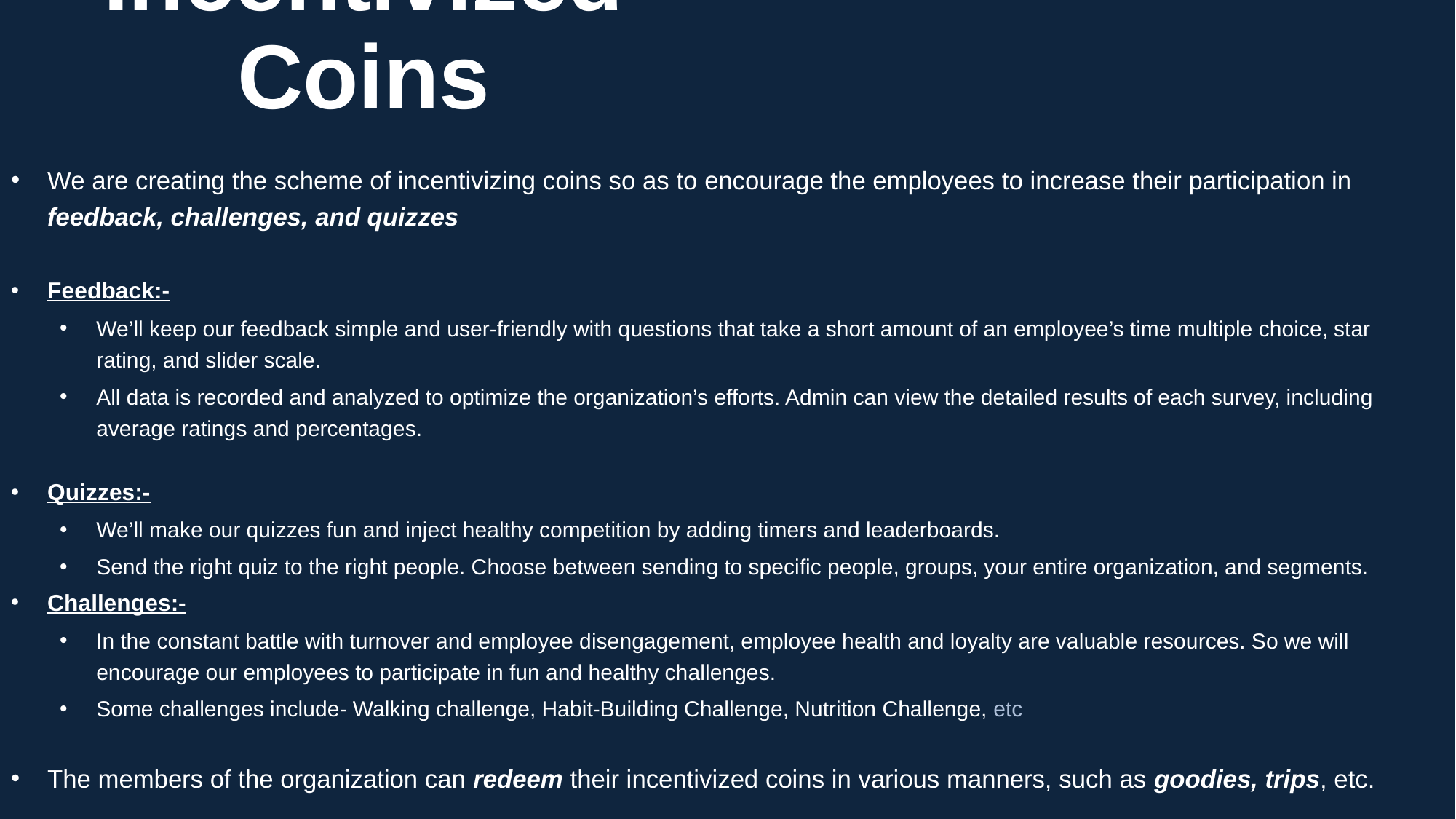

# Incentivized Coins
We are creating the scheme of incentivizing coins so as to encourage the employees to increase their participation in feedback, challenges, and quizzes

Feedback:-
We’ll keep our feedback simple and user-friendly with questions that take a short amount of an employee’s time multiple choice, star rating, and slider scale.
All data is recorded and analyzed to optimize the organization’s efforts. Admin can view the detailed results of each survey, including average ratings and percentages.

Quizzes:-
We’ll make our quizzes fun and inject healthy competition by adding timers and leaderboards.
Send the right quiz to the right people. Choose between sending to specific people, groups, your entire organization, and segments.
Challenges:-
In the constant battle with turnover and employee disengagement, employee health and loyalty are valuable resources. So we will encourage our employees to participate in fun and healthy challenges.
Some challenges include- Walking challenge, Habit-Building Challenge, Nutrition Challenge, etc

The members of the organization can redeem their incentivized coins in various manners, such as goodies, trips, etc.